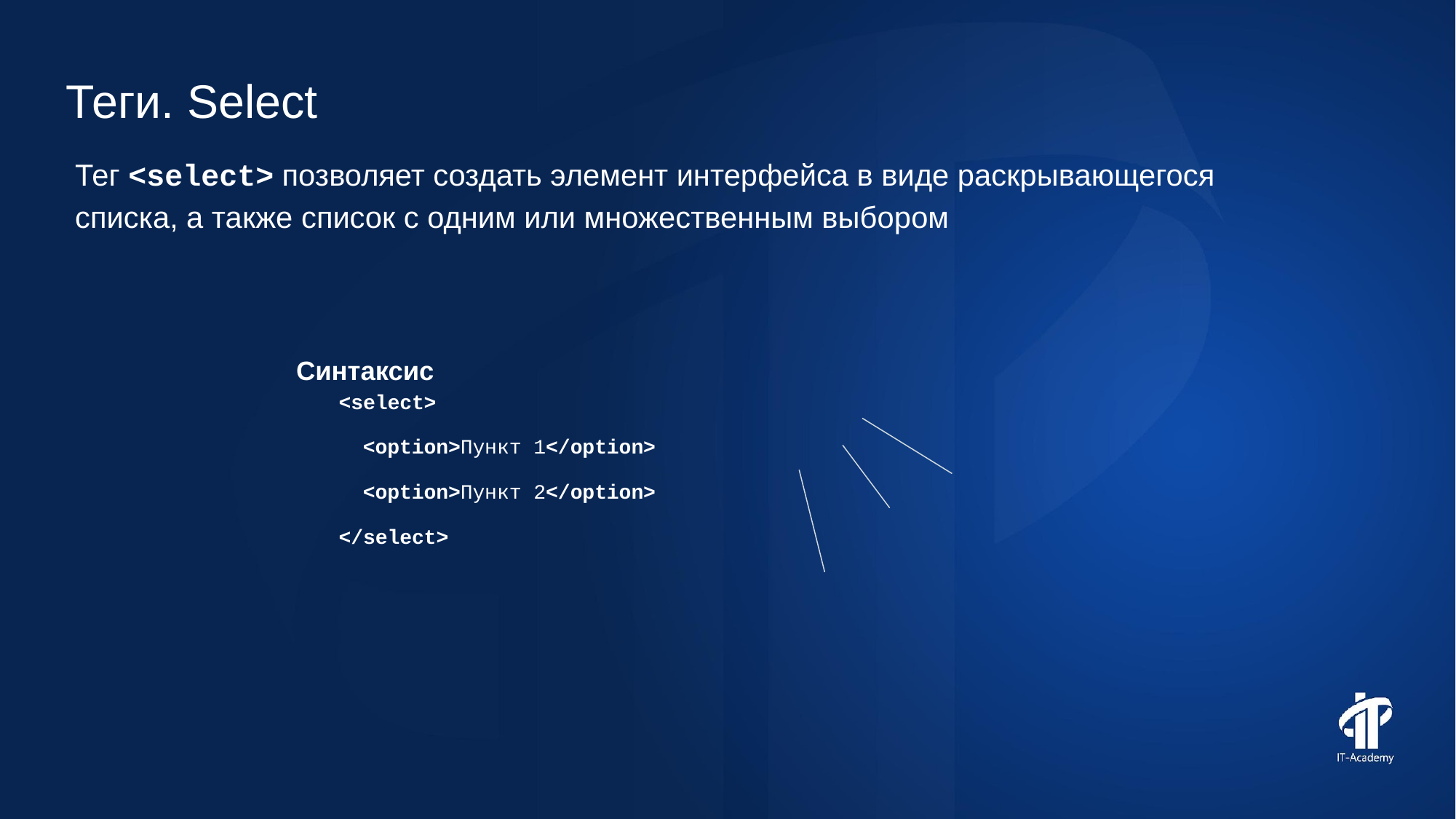

Теги. Select
Тег <select> позволяет создать элемент интерфейса в виде раскрывающегося списка, а также список с одним или множественным выбором

Синтаксис
<select>
  <option>Пункт 1</option>
  <option>Пункт 2</option>
</select>